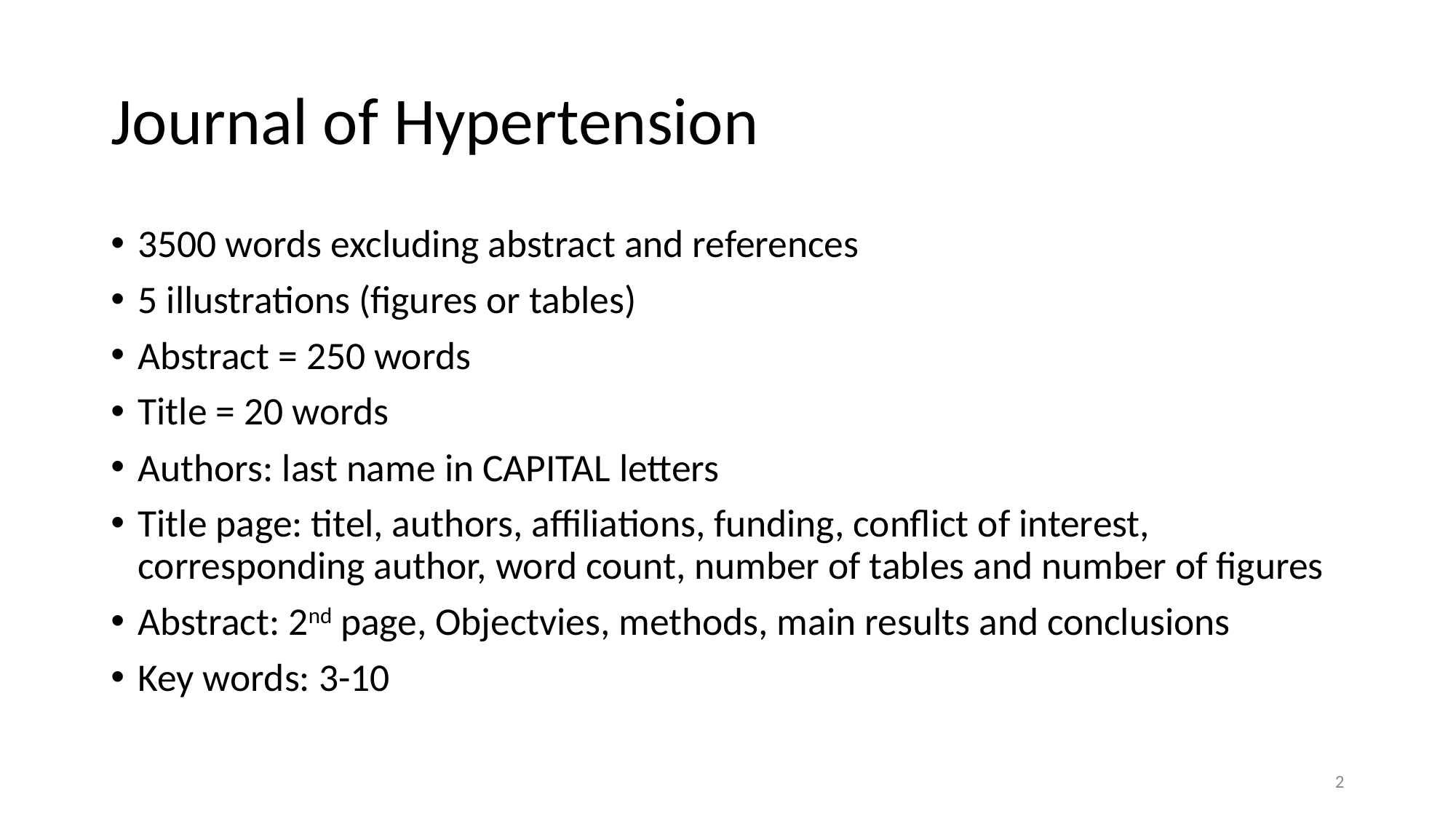

# Journal of Hypertension
3500 words excluding abstract and references
5 illustrations (figures or tables)
Abstract = 250 words
Title = 20 words
Authors: last name in CAPITAL letters
Title page: titel, authors, affiliations, funding, conflict of interest, corresponding author, word count, number of tables and number of figures
Abstract: 2nd page, Objectvies, methods, main results and conclusions
Key words: 3-10
2